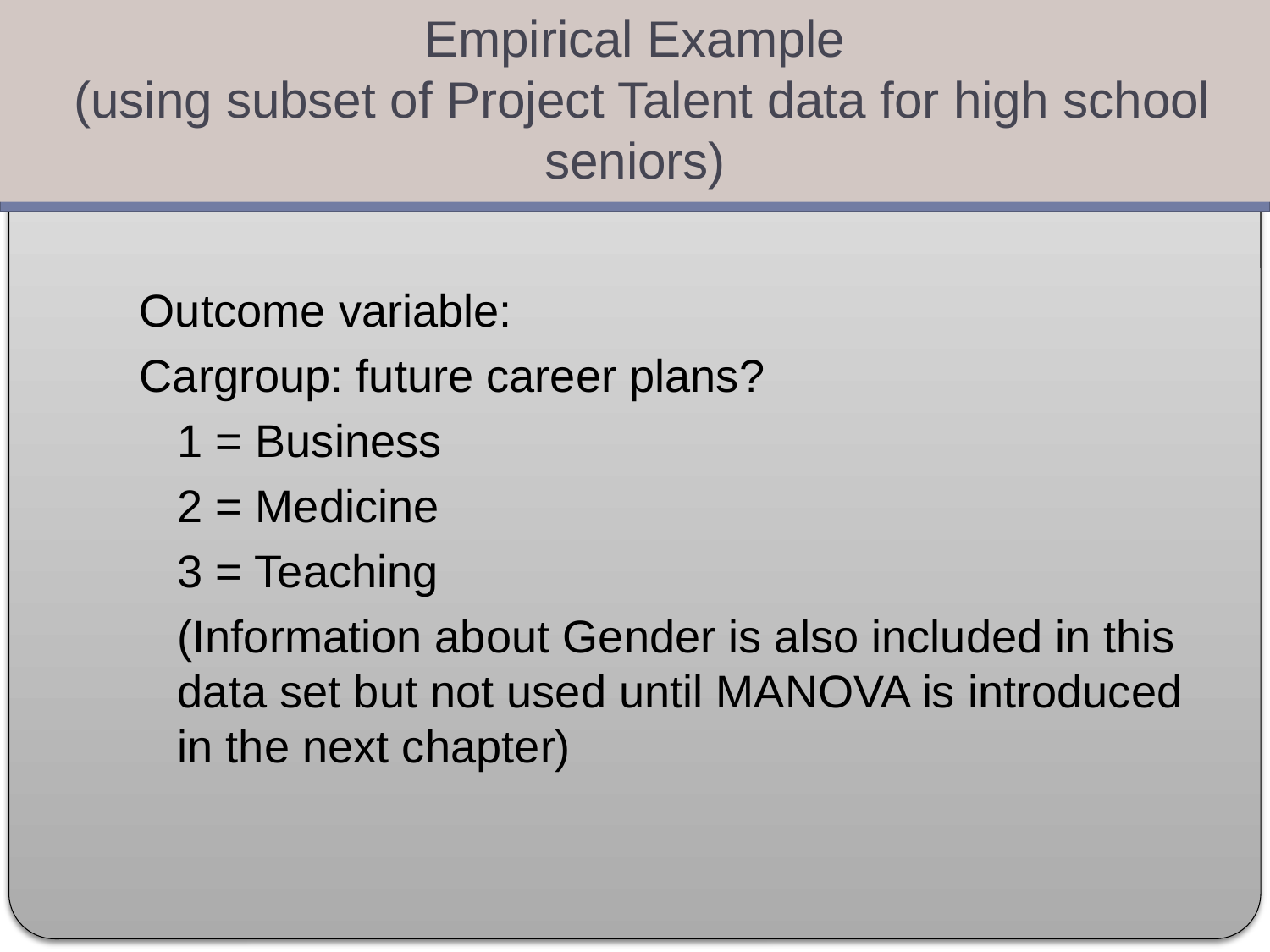

Empirical Example
 (using subset of Project Talent data for high school seniors)
#

Outcome variable:
Cargroup: future career plans?
	1 = Business
   2 = Medicine
   3 = Teaching
   (Information about Gender is also included in this data set but not used until MANOVA is introduced in the next chapter)